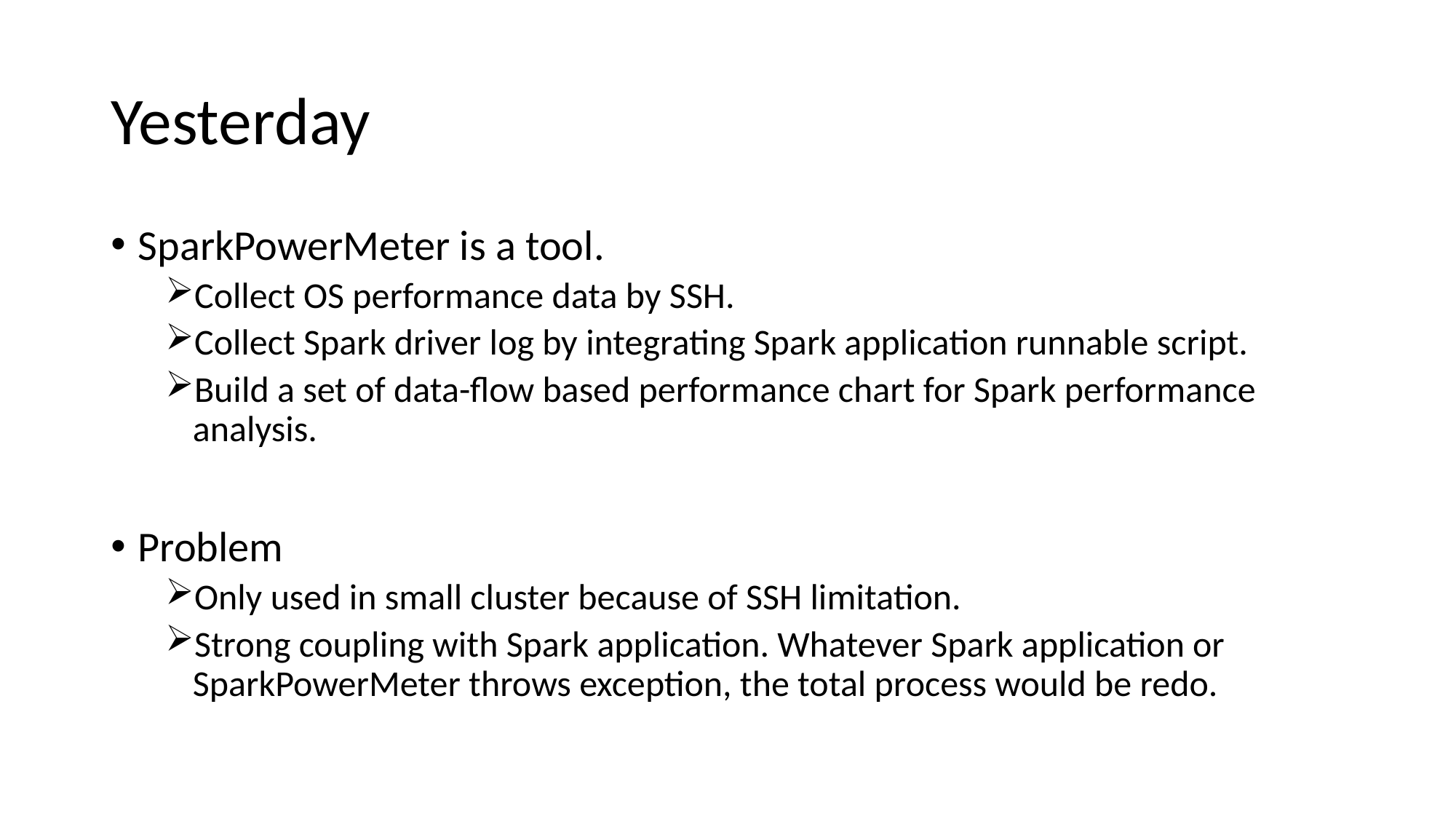

# Yesterday
SparkPowerMeter is a tool.
Collect OS performance data by SSH.
Collect Spark driver log by integrating Spark application runnable script.
Build a set of data-flow based performance chart for Spark performance analysis.

Problem
Only used in small cluster because of SSH limitation.
Strong coupling with Spark application. Whatever Spark application or SparkPowerMeter throws exception, the total process would be redo.